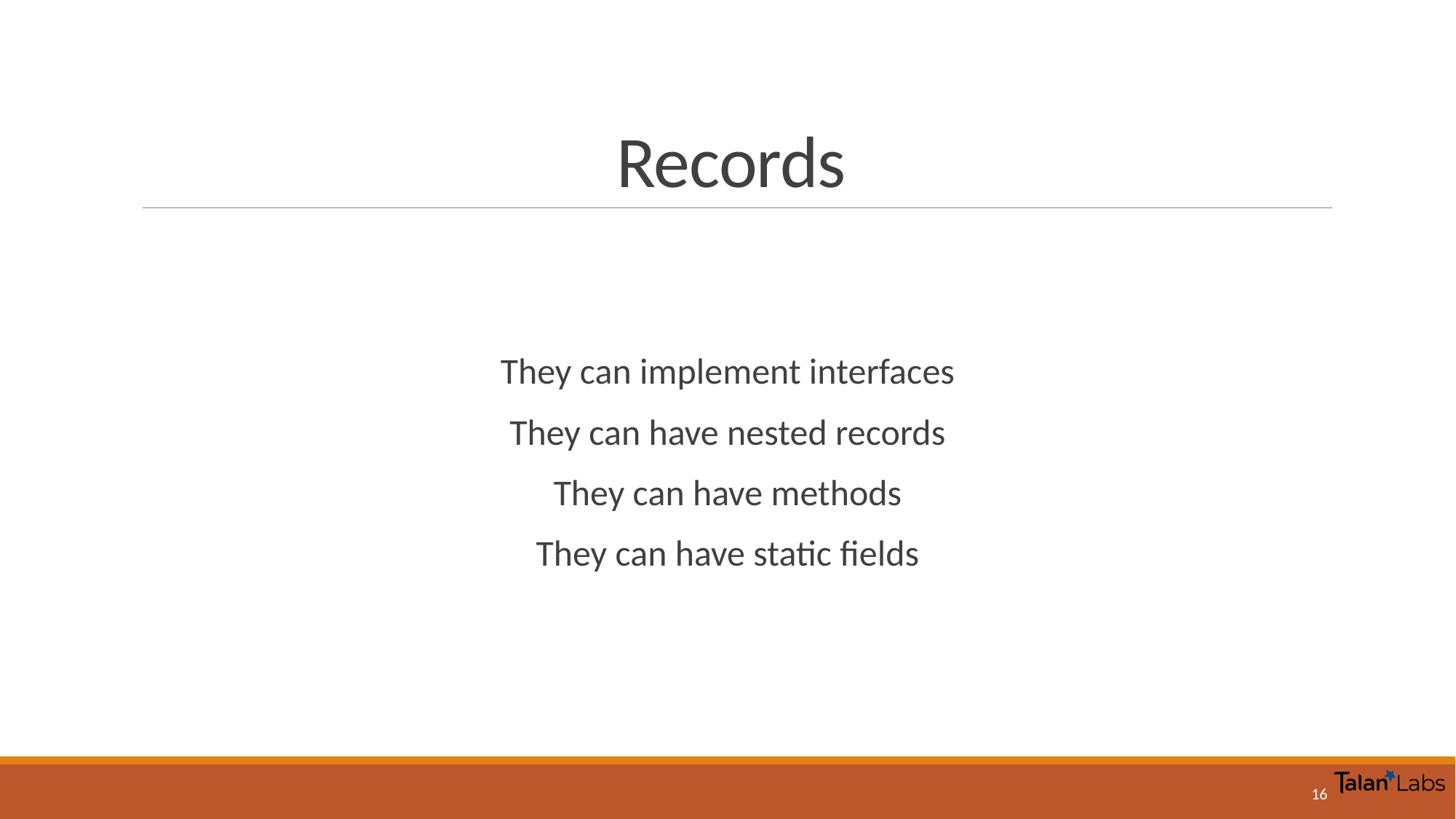

# Records
They can implement interfaces
They can have nested records
They can have methods
They can have static fields

16